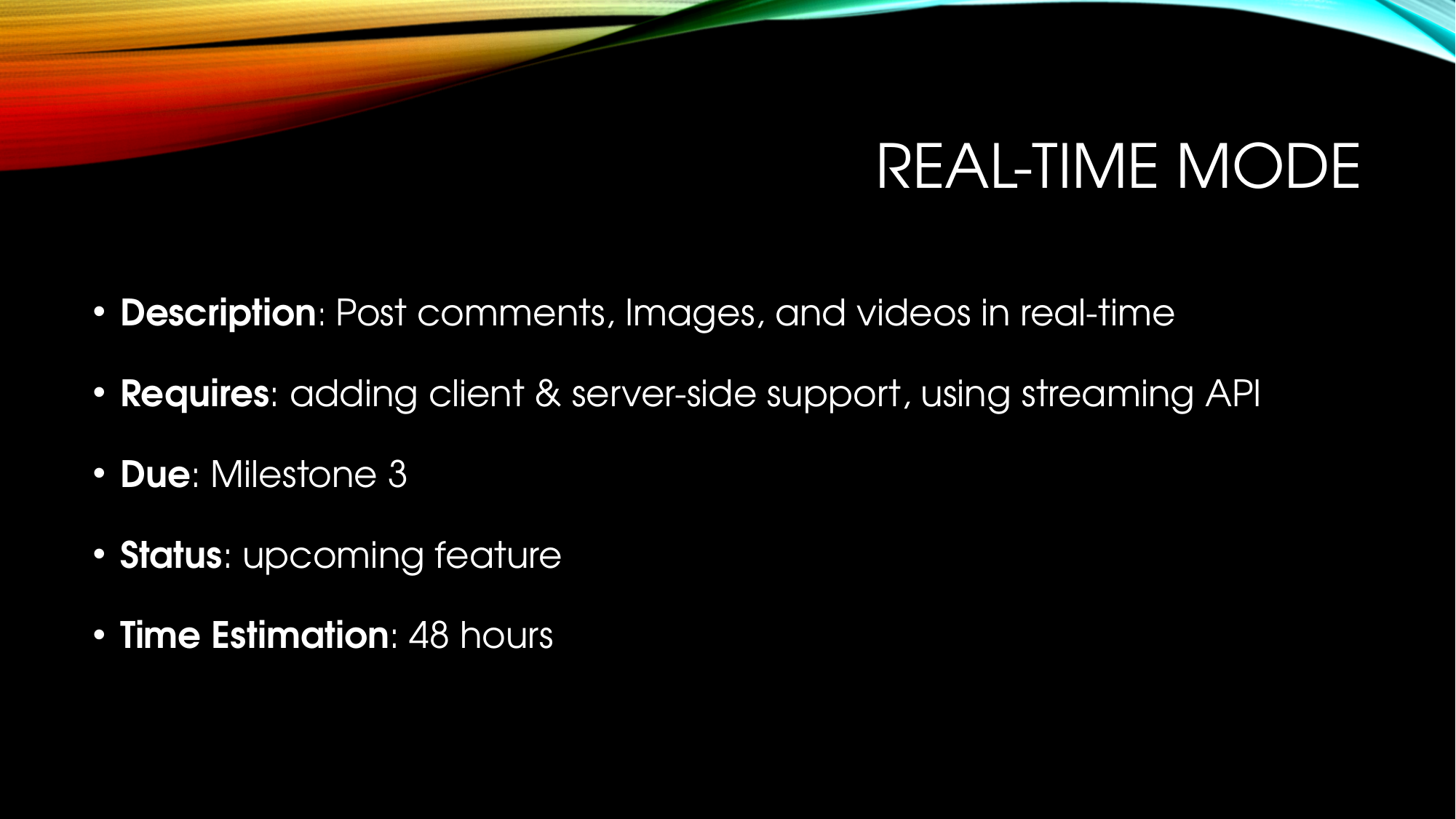

# Real-time mode
Description: Post comments, Images, and videos in real-time
Requires: adding client & server-side support, using streaming API
Due: Milestone 3
Status: upcoming feature
Time Estimation: 48 hours